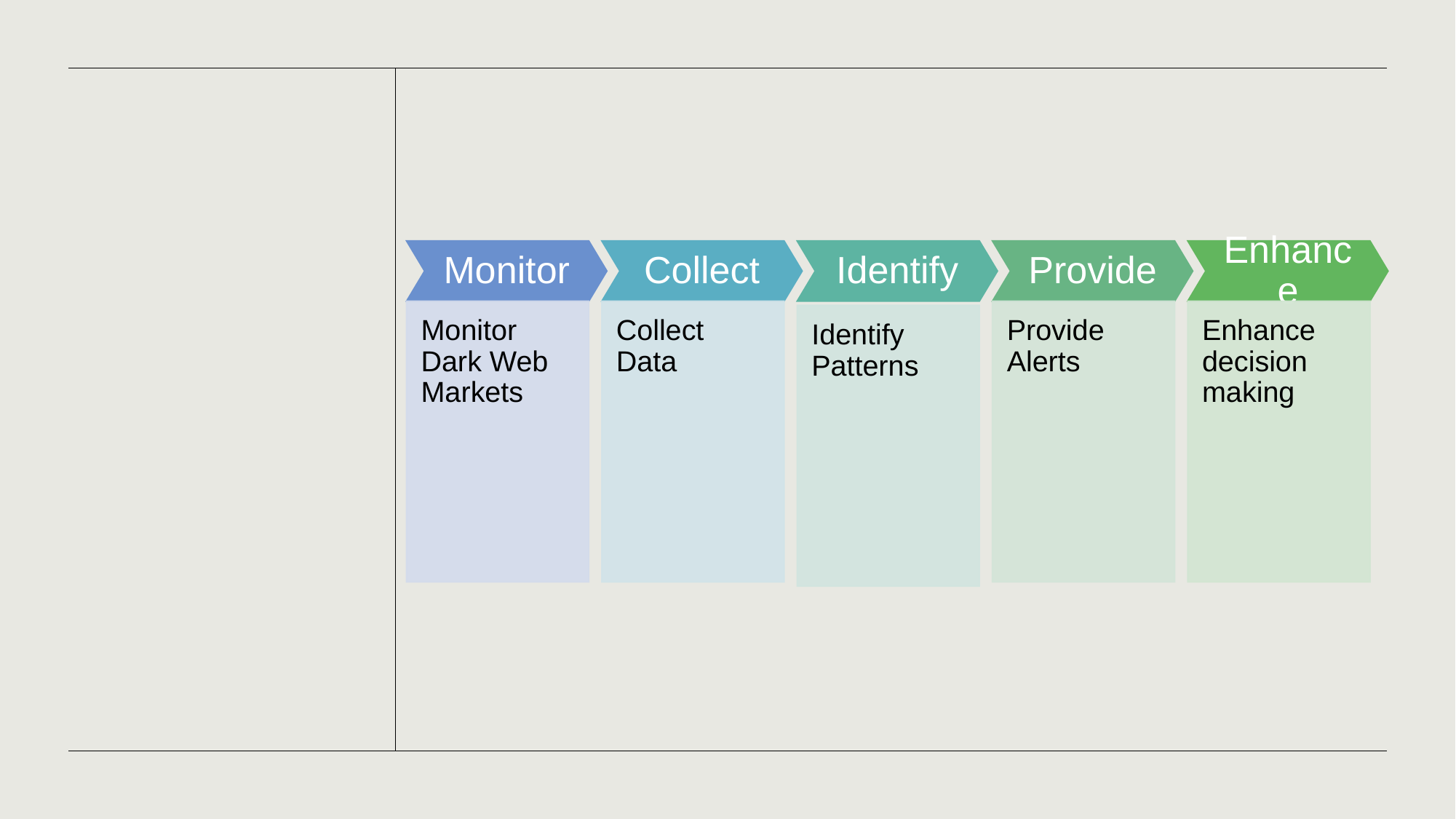

Monitor
Monitor Dark Web Markets
Collect
Collect Data
Identify
Identify Patterns
Provide
Provide Alerts
Enhance
Enhance decision making